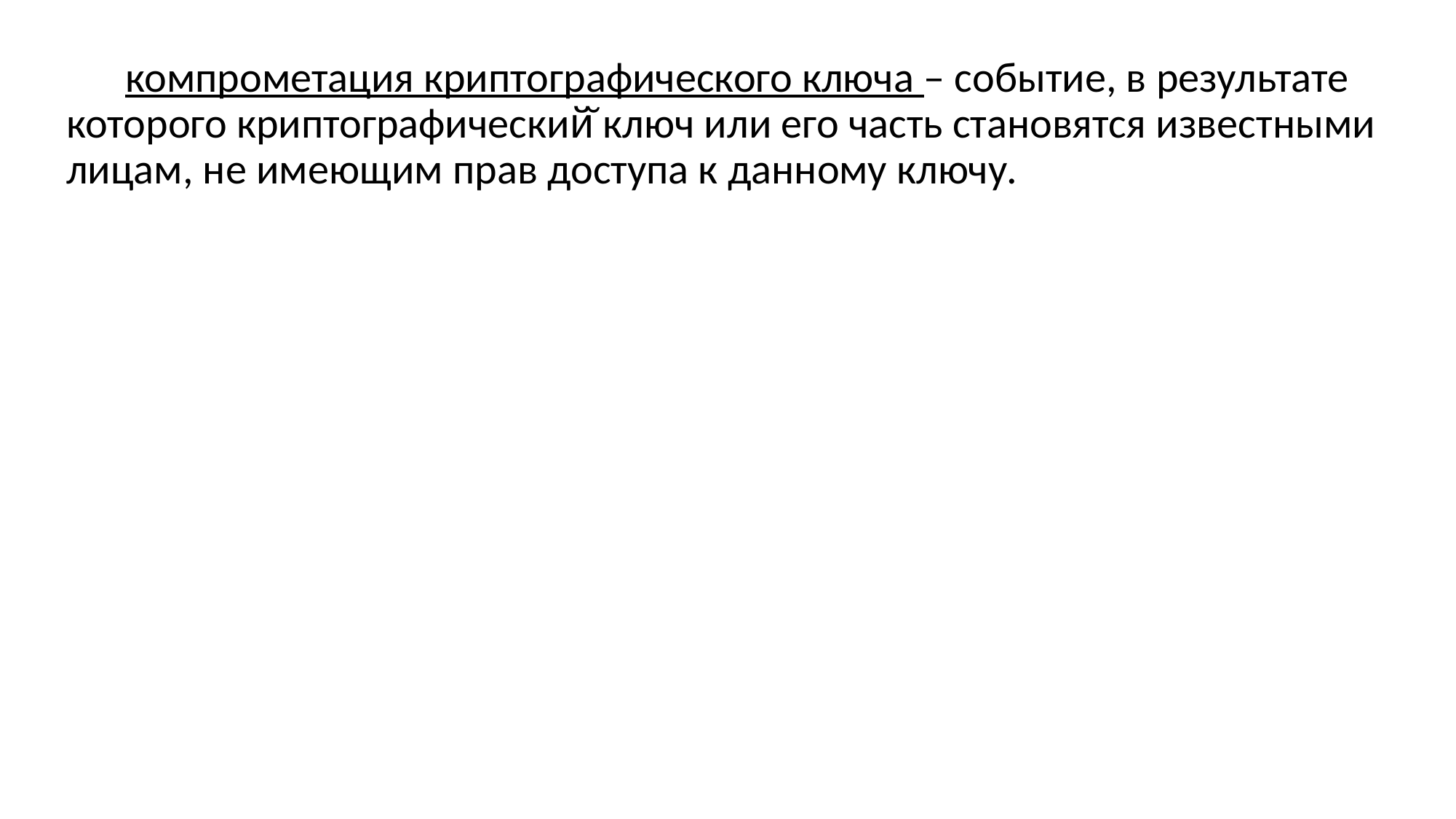

компрометация криптографического ключа – событие, в результате которого криптографический̆ ключ или его часть становятся известными лицам, не имеющим прав доступа к данному ключу.